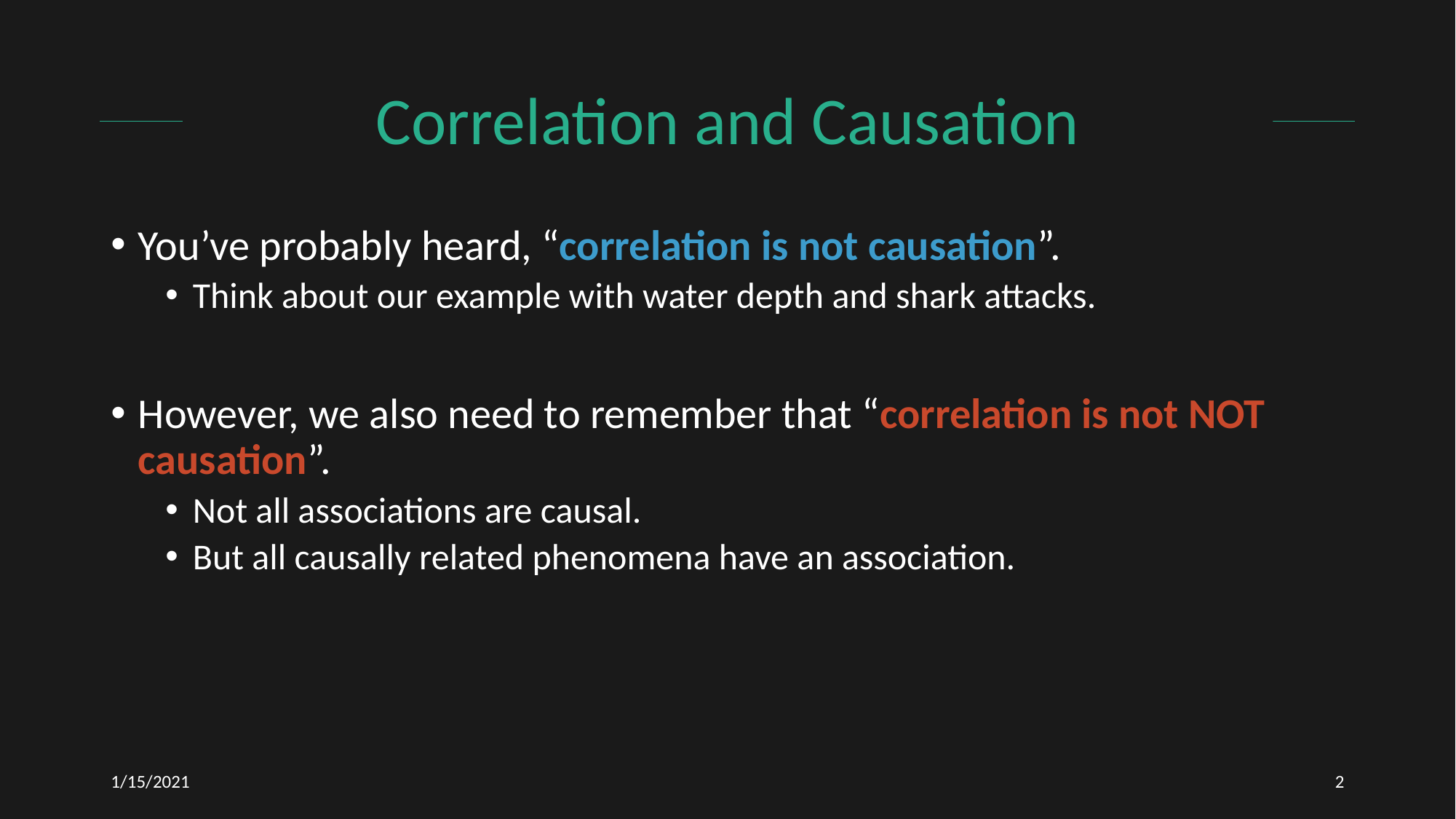

# Correlation and Causation
You’ve probably heard, “correlation is not causation”.
Think about our example with water depth and shark attacks.

However, we also need to remember that “correlation is not NOT causation”.
Not all associations are causal.
But all causally related phenomena have an association.
1/15/2021
2